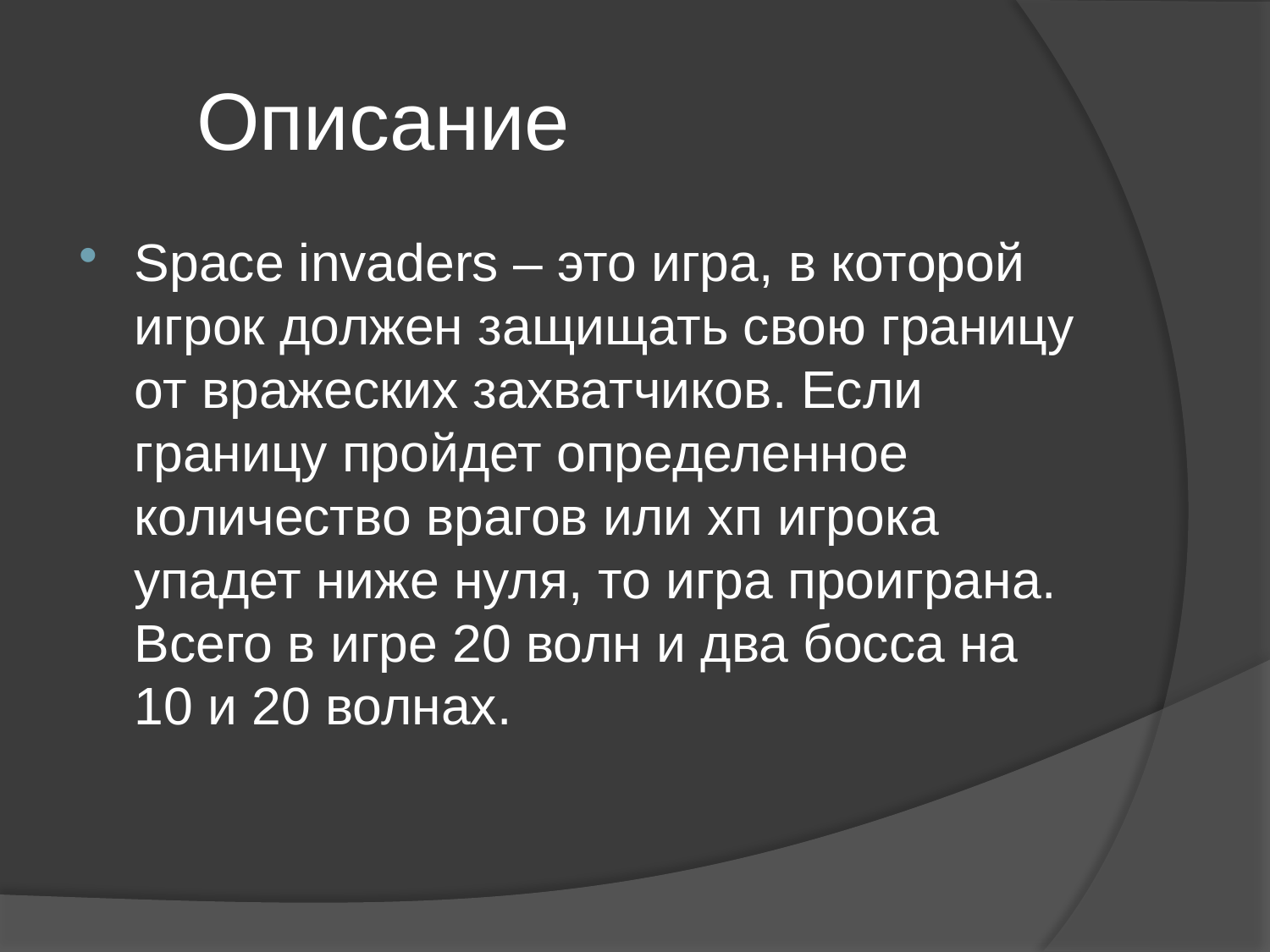

# Описание
Space invaders – это игра, в которой игрок должен защищать свою границу от вражеских захватчиков. Если границу пройдет определенное количество врагов или хп игрока упадет ниже нуля, то игра проиграна. Всего в игре 20 волн и два босса на 10 и 20 волнах.